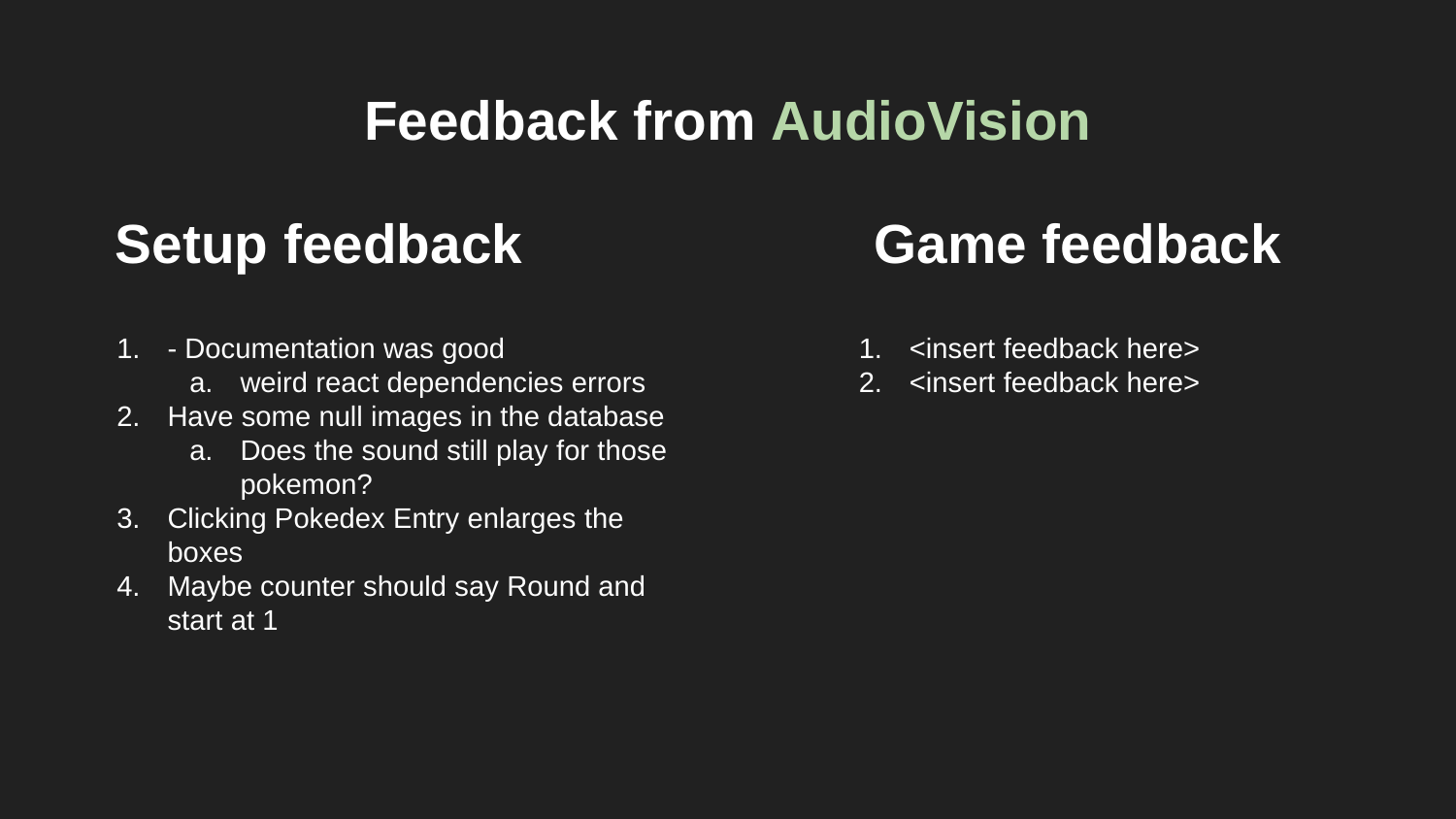

# Feedback from AudioVision
Setup feedback
Game feedback
- Documentation was good
weird react dependencies errors
Have some null images in the database
Does the sound still play for those pokemon?
Clicking Pokedex Entry enlarges the boxes
Maybe counter should say Round and start at 1
<insert feedback here>
<insert feedback here>